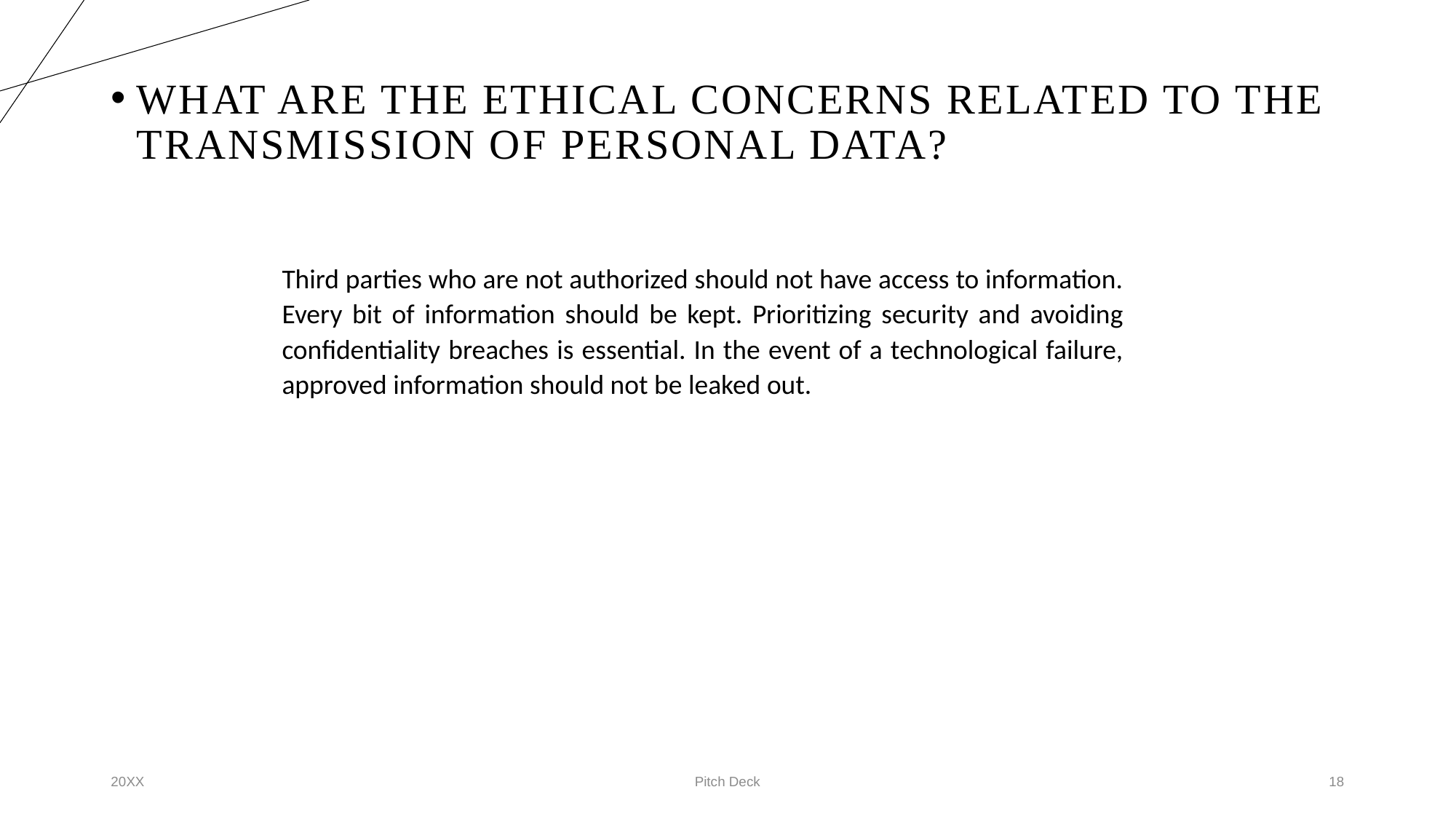

# What are the ethical concerns related to the transmission of personal data?
Third parties who are not authorized should not have access to information. Every bit of information should be kept. Prioritizing security and avoiding confidentiality breaches is essential. In the event of a technological failure, approved information should not be leaked out.
20XX
Pitch Deck
18